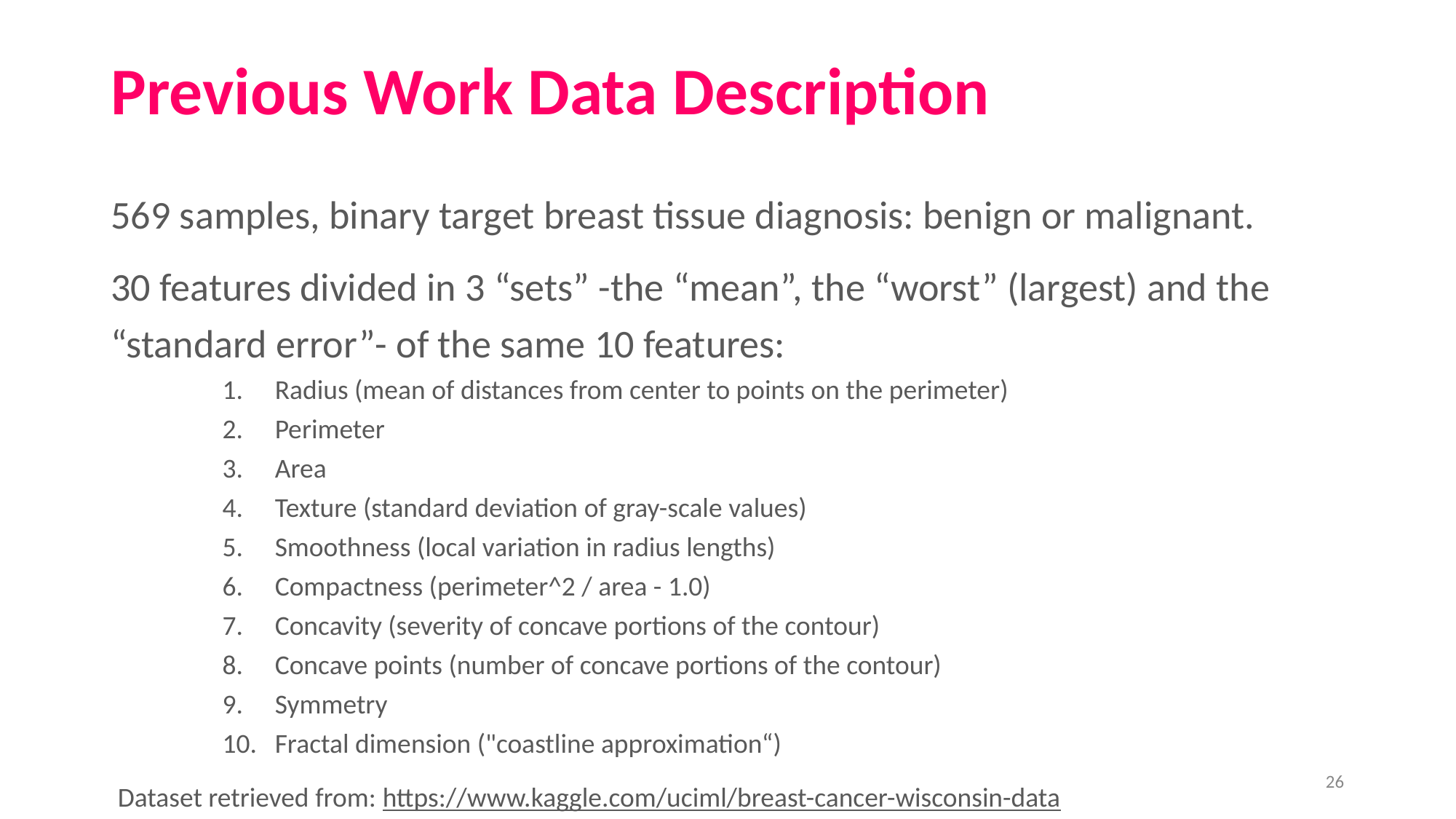

# Previous Work Data Description
569 samples, binary target breast tissue diagnosis: benign or malignant.
30 features divided in 3 “sets” -the “mean”, the “worst” (largest) and the “standard error”- of the same 10 features:
Radius (mean of distances from center to points on the perimeter)
Perimeter
Area
Texture (standard deviation of gray-scale values)
Smoothness (local variation in radius lengths)
Compactness (perimeter^2 / area - 1.0)
Concavity (severity of concave portions of the contour)
Concave points (number of concave portions of the contour)
Symmetry
Fractal dimension ("coastline approximation“)
Dataset retrieved from: https://www.kaggle.com/uciml/breast-cancer-wisconsin-data

26